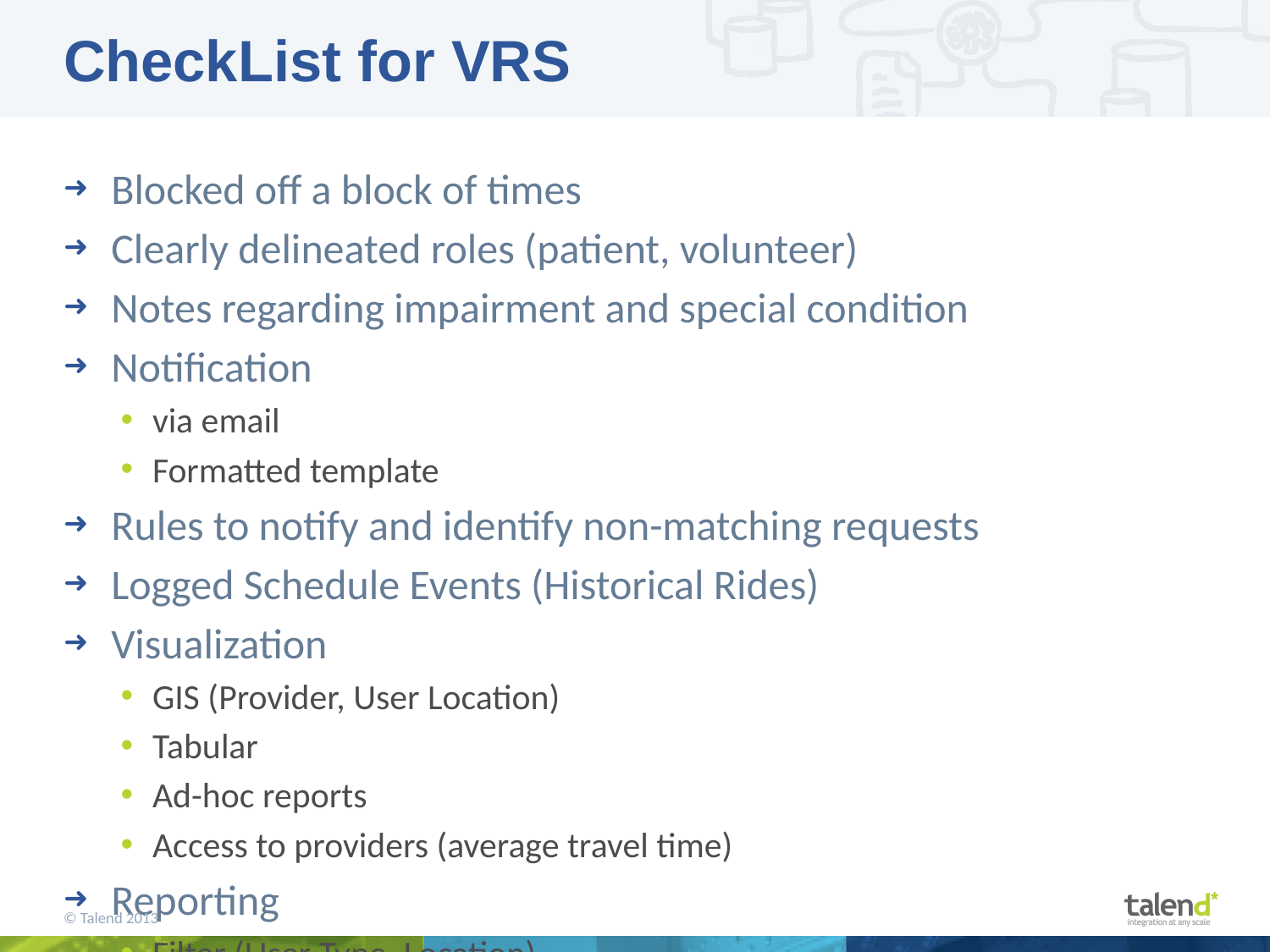

# CheckList for VRS
Blocked off a block of times
Clearly delineated roles (patient, volunteer)
Notes regarding impairment and special condition
Notification
via email
Formatted template
Rules to notify and identify non-matching requests
Logged Schedule Events (Historical Rides)
Visualization
GIS (Provider, User Location)
Tabular
Ad-hoc reports
Access to providers (average travel time)
Reporting
Filter (User Type, Location)
Aggregate

Security
© Talend 2013